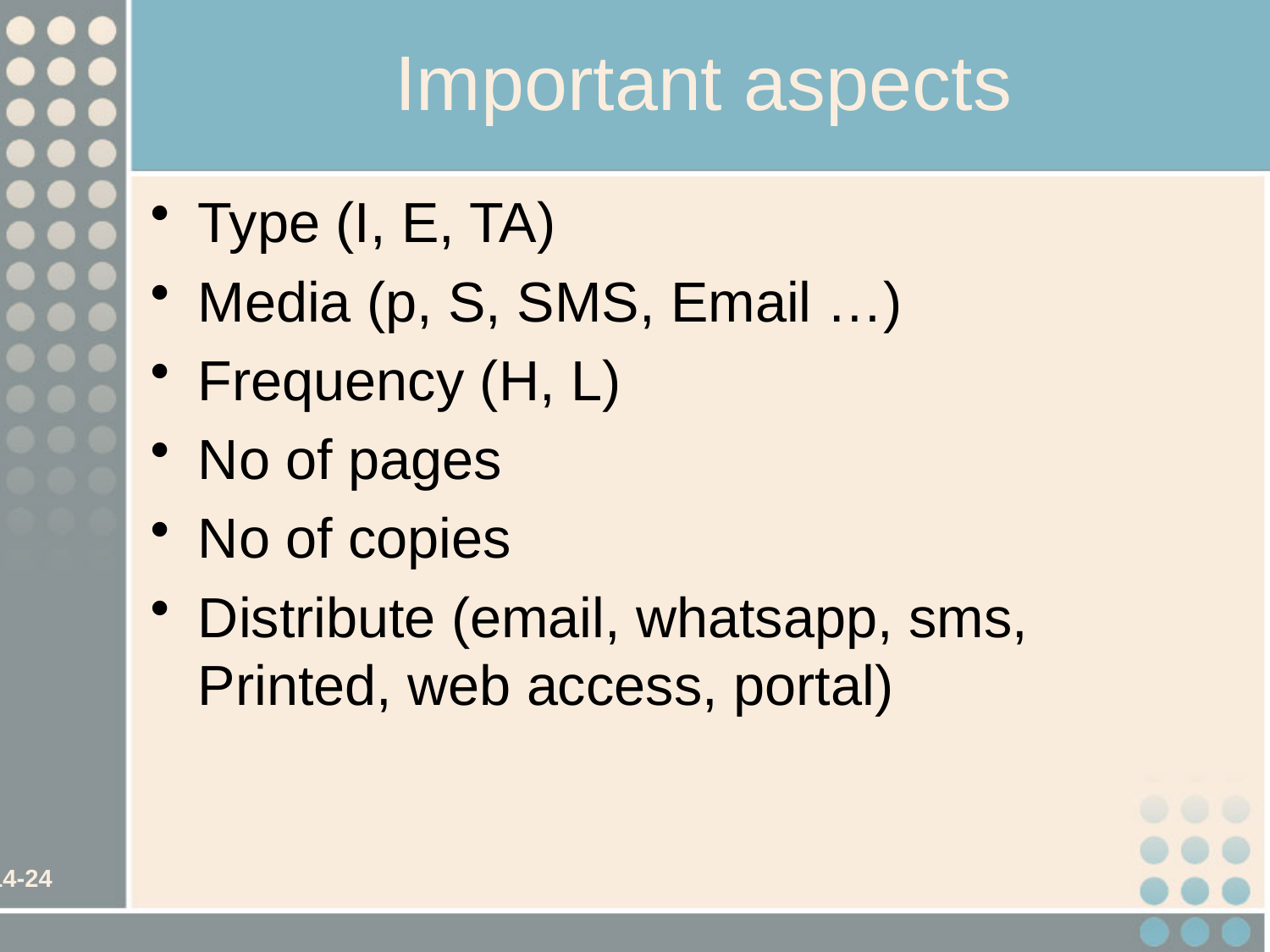

# Important aspects
Type (I, E, TA)
Media (p, S, SMS, Email …)
Frequency (H, L)
No of pages
No of copies
Distribute (email, whatsapp, sms, Printed, web access, portal)